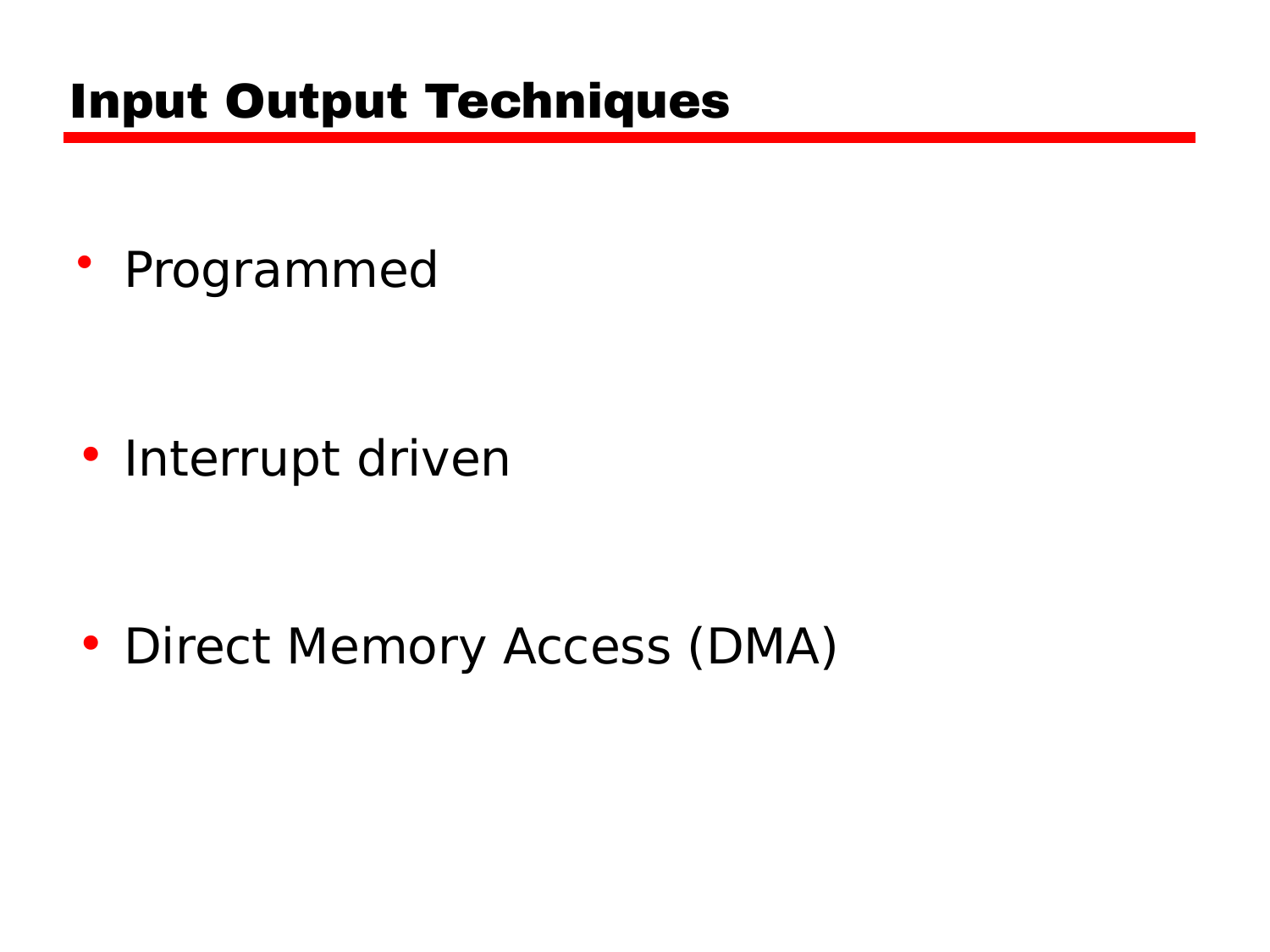

# Input Output Techniques
Programmed

Interrupt driven

Direct Memory Access (DMA)